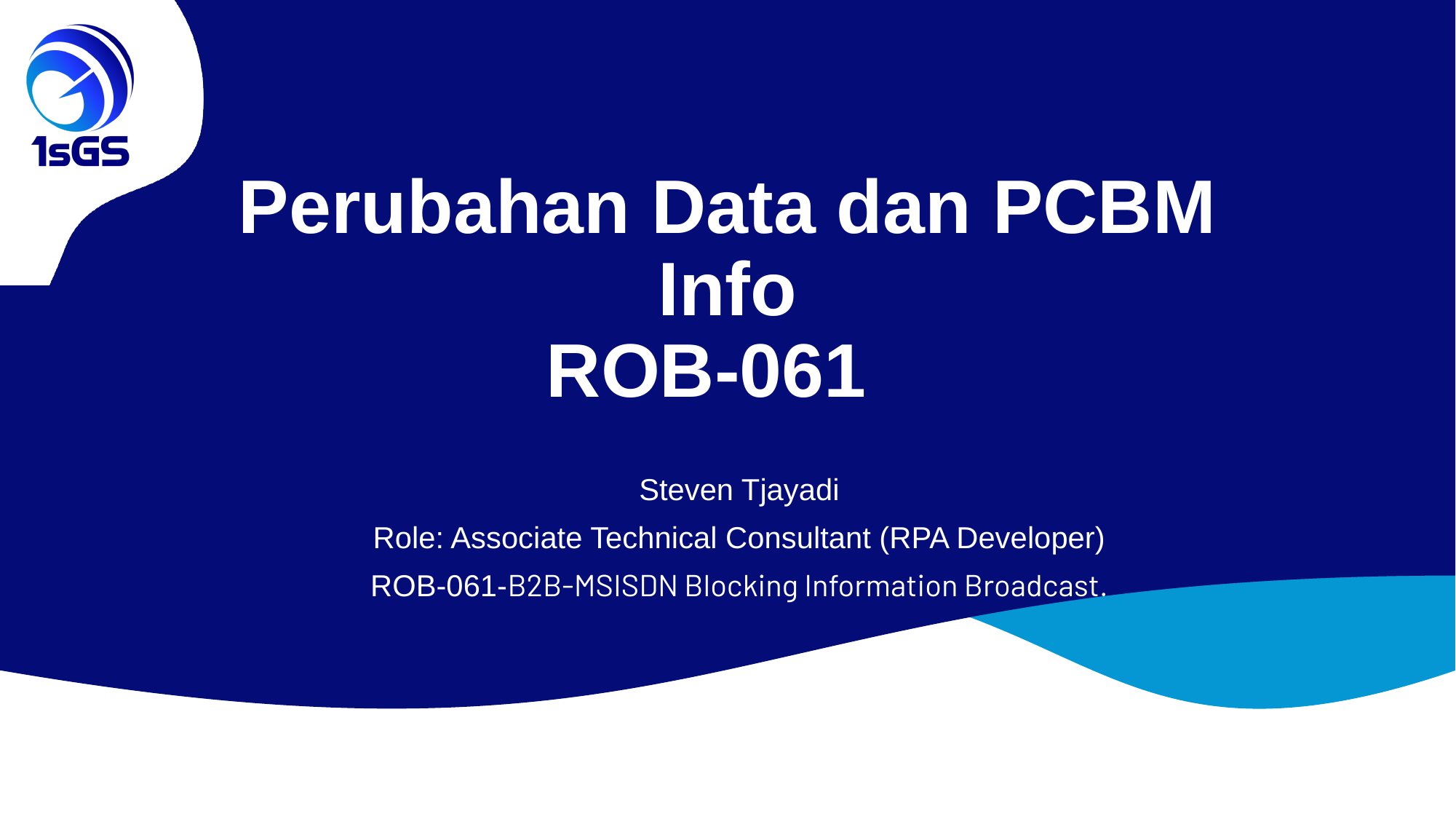

# Perubahan Data dan PCBM Info ROB-061
Steven Tjayadi
Role: Associate Technical Consultant (RPA Developer)
ROB-061-B2B-MSISDN Blocking Information Broadcast.